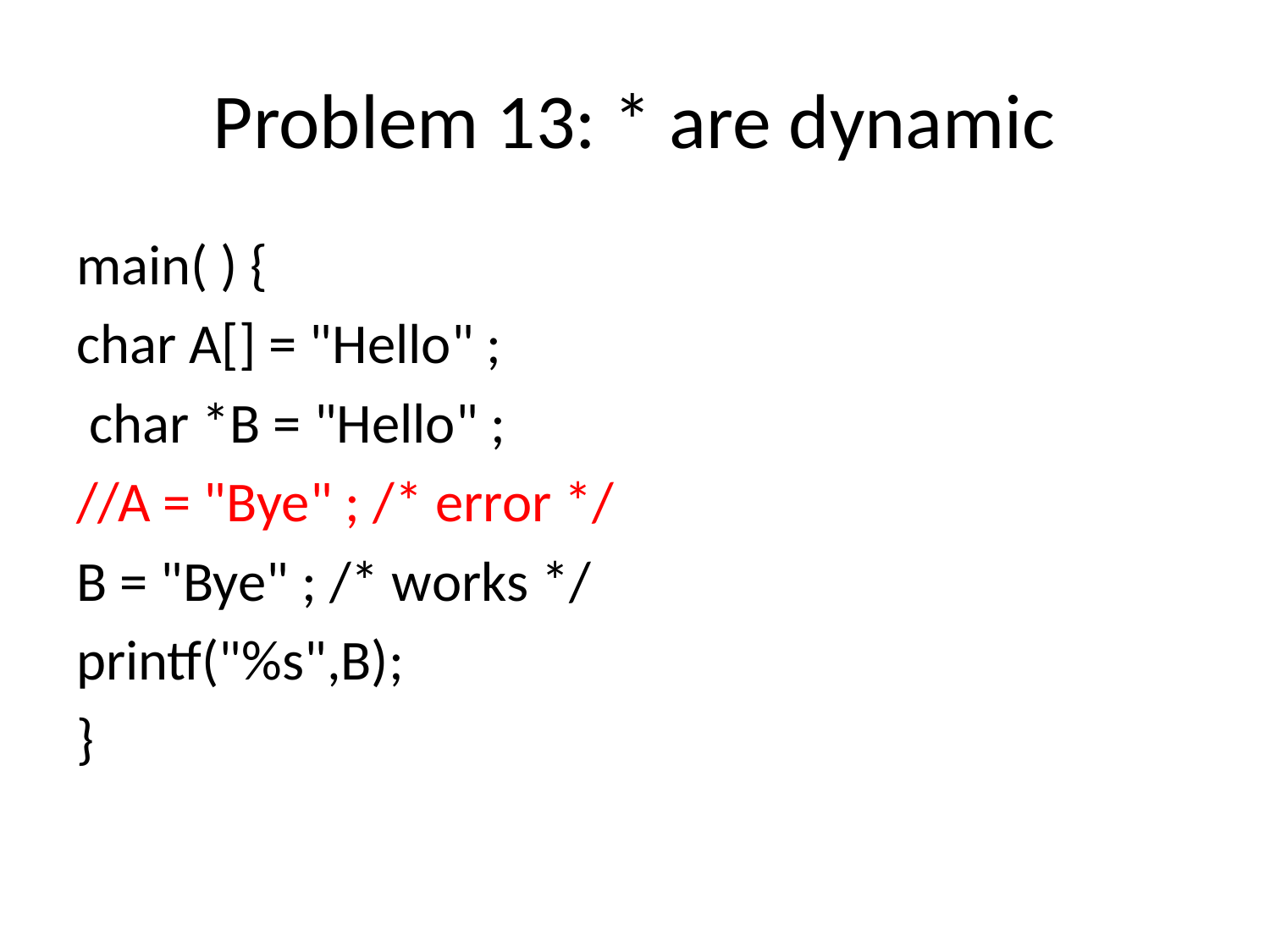

# Problem 13: * are dynamic
main( ) {
char A[] = "Hello" ;
 char *B = "Hello" ;
//A = "Bye" ; /* error */
B = "Bye" ; /* works */
printf("%s",B);
}